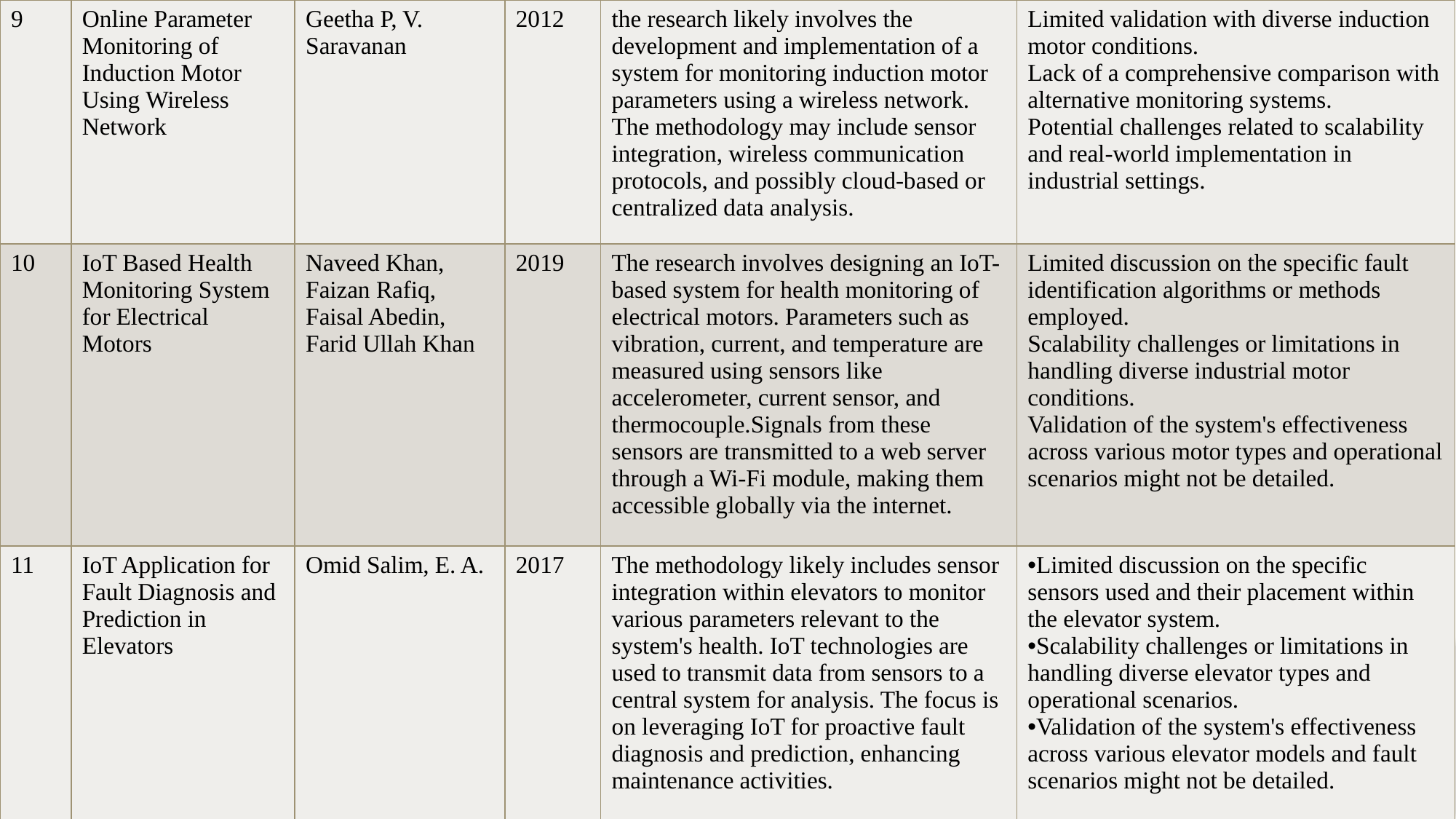

| 9 | Online Parameter Monitoring of Induction Motor Using Wireless Network | Geetha P, V. Saravanan | 2012 | the research likely involves the development and implementation of a system for monitoring induction motor parameters using a wireless network. The methodology may include sensor integration, wireless communication protocols, and possibly cloud-based or centralized data analysis. | Limited validation with diverse induction motor conditions. Lack of a comprehensive comparison with alternative monitoring systems. Potential challenges related to scalability and real-world implementation in industrial settings. |
| --- | --- | --- | --- | --- | --- |
| 10 | IoT Based Health Monitoring System for Electrical Motors | Naveed Khan, Faizan Rafiq, Faisal Abedin, Farid Ullah Khan | 2019 | The research involves designing an IoT-based system for health monitoring of electrical motors. Parameters such as vibration, current, and temperature are measured using sensors like accelerometer, current sensor, and thermocouple.Signals from these sensors are transmitted to a web server through a Wi-Fi module, making them accessible globally via the internet. | Limited discussion on the specific fault identification algorithms or methods employed. Scalability challenges or limitations in handling diverse industrial motor conditions. Validation of the system's effectiveness across various motor types and operational scenarios might not be detailed. |
| 11 | IoT Application for Fault Diagnosis and Prediction in Elevators | Omid Salim, E. A. | 2017 | The methodology likely includes sensor integration within elevators to monitor various parameters relevant to the system's health. IoT technologies are used to transmit data from sensors to a central system for analysis. The focus is on leveraging IoT for proactive fault diagnosis and prediction, enhancing maintenance activities. | Limited discussion on the specific sensors used and their placement within the elevator system. Scalability challenges or limitations in handling diverse elevator types and operational scenarios. Validation of the system's effectiveness across various elevator models and fault scenarios might not be detailed. |
-

#

12